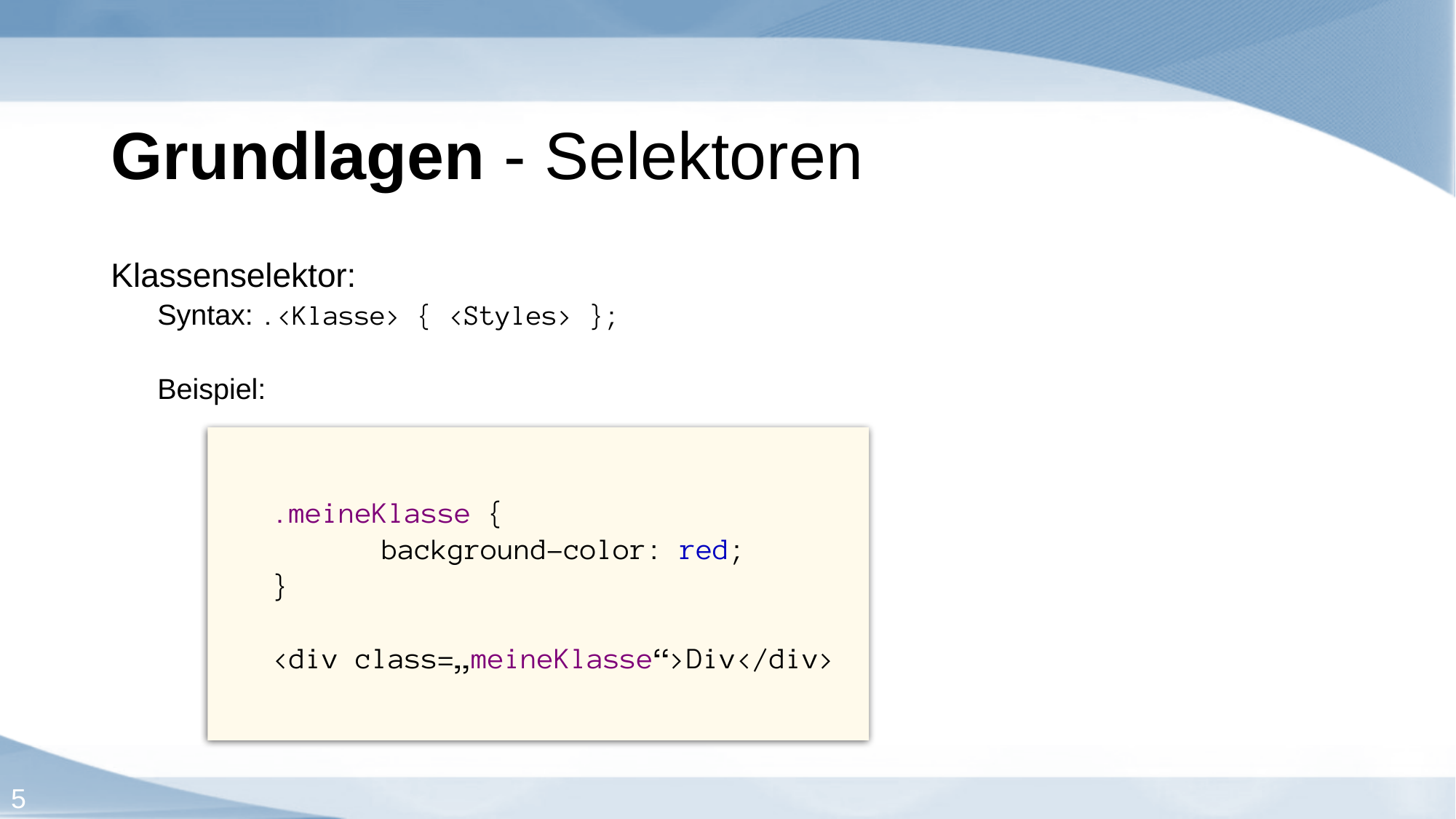

Grundlagen - Selektoren
Klassenselektor:
Syntax: .<Klasse> { <Styles> };

Beispiel:

.meineKlasse {
	background-color: red;
}

<div class=„meineKlasse“>Div</div>
5